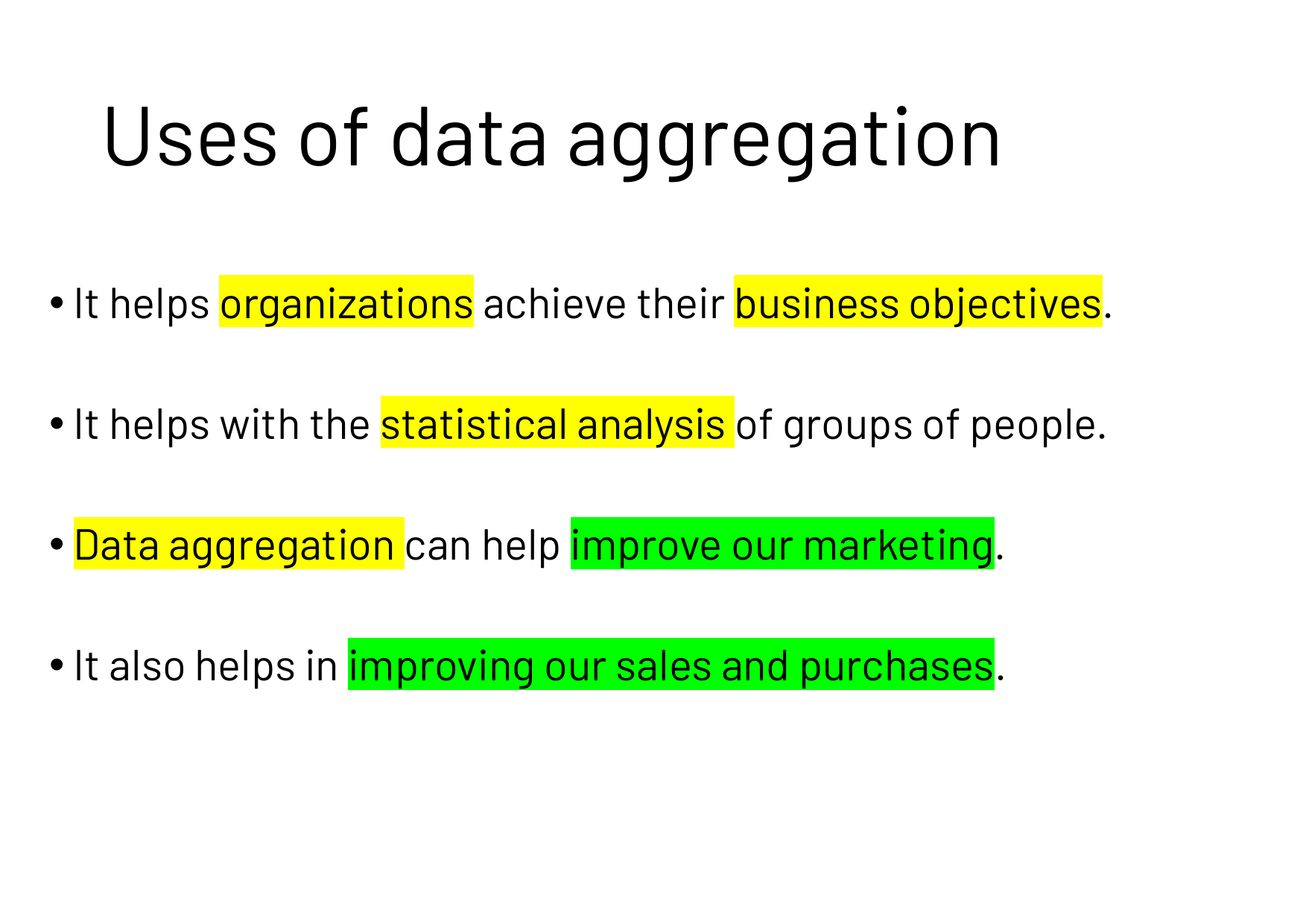

# Uses of data aggregation
It helps organizations achieve their business objectives.

It helps with the statistical analysis of groups of people.

Data aggregation can help improve our marketing.

It also helps in improving our sales and purchases.